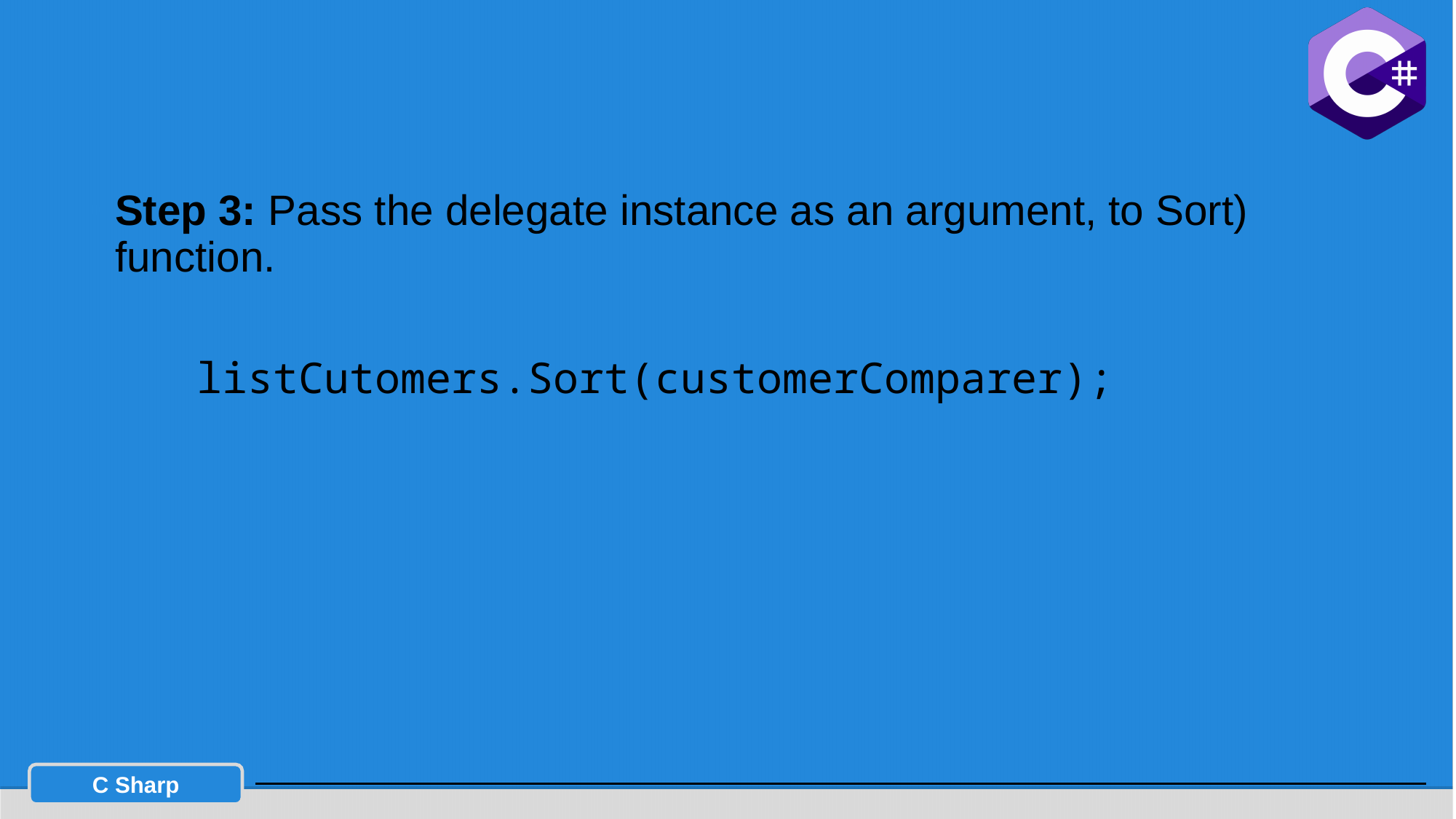

#
Step 3: Pass the delegate instance as an argument, to Sort) function.

	listCutomers.Sort(customerComparer);